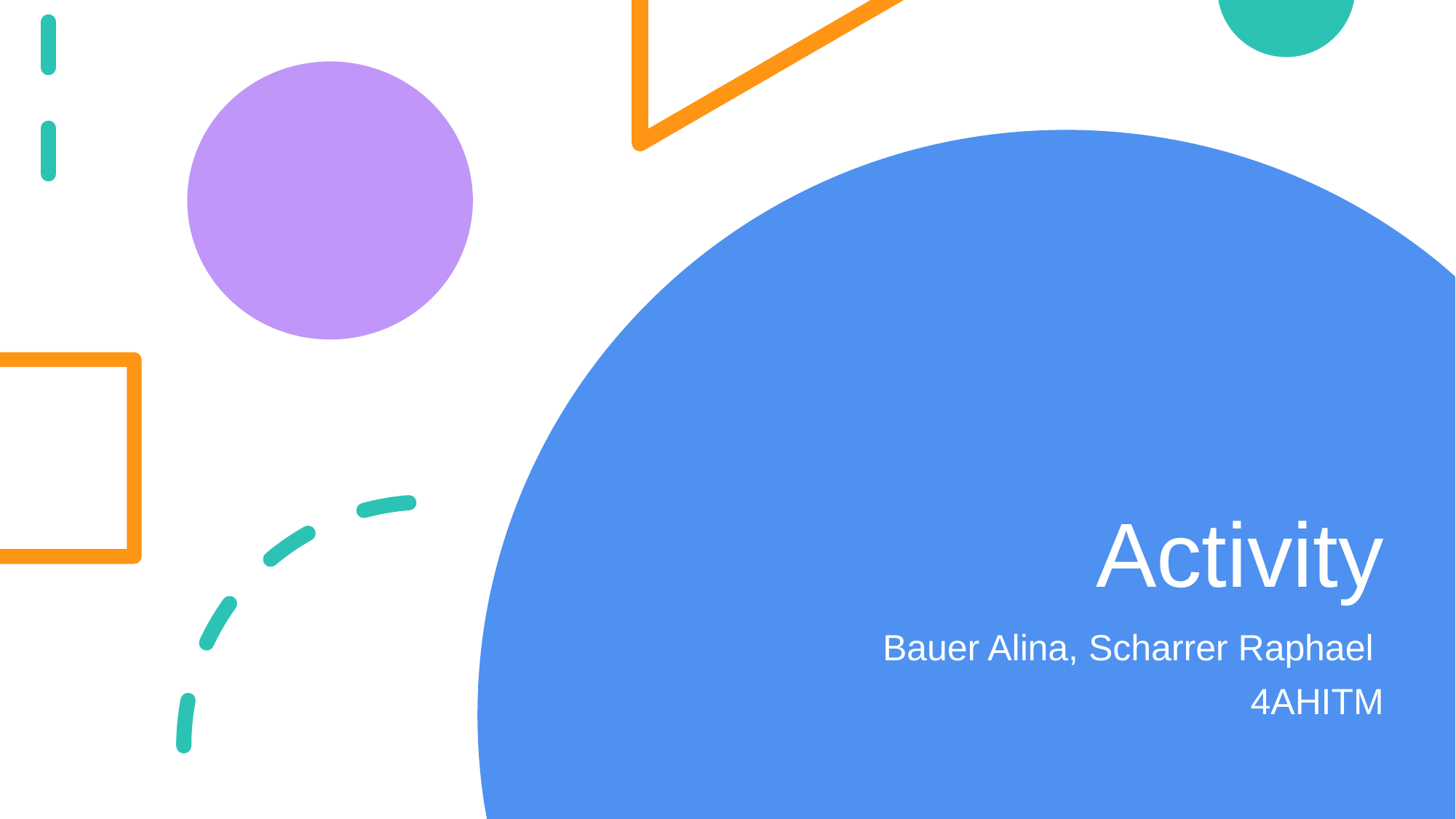

# Activity
Bauer Alina, Scharrer Raphael
4AHITM